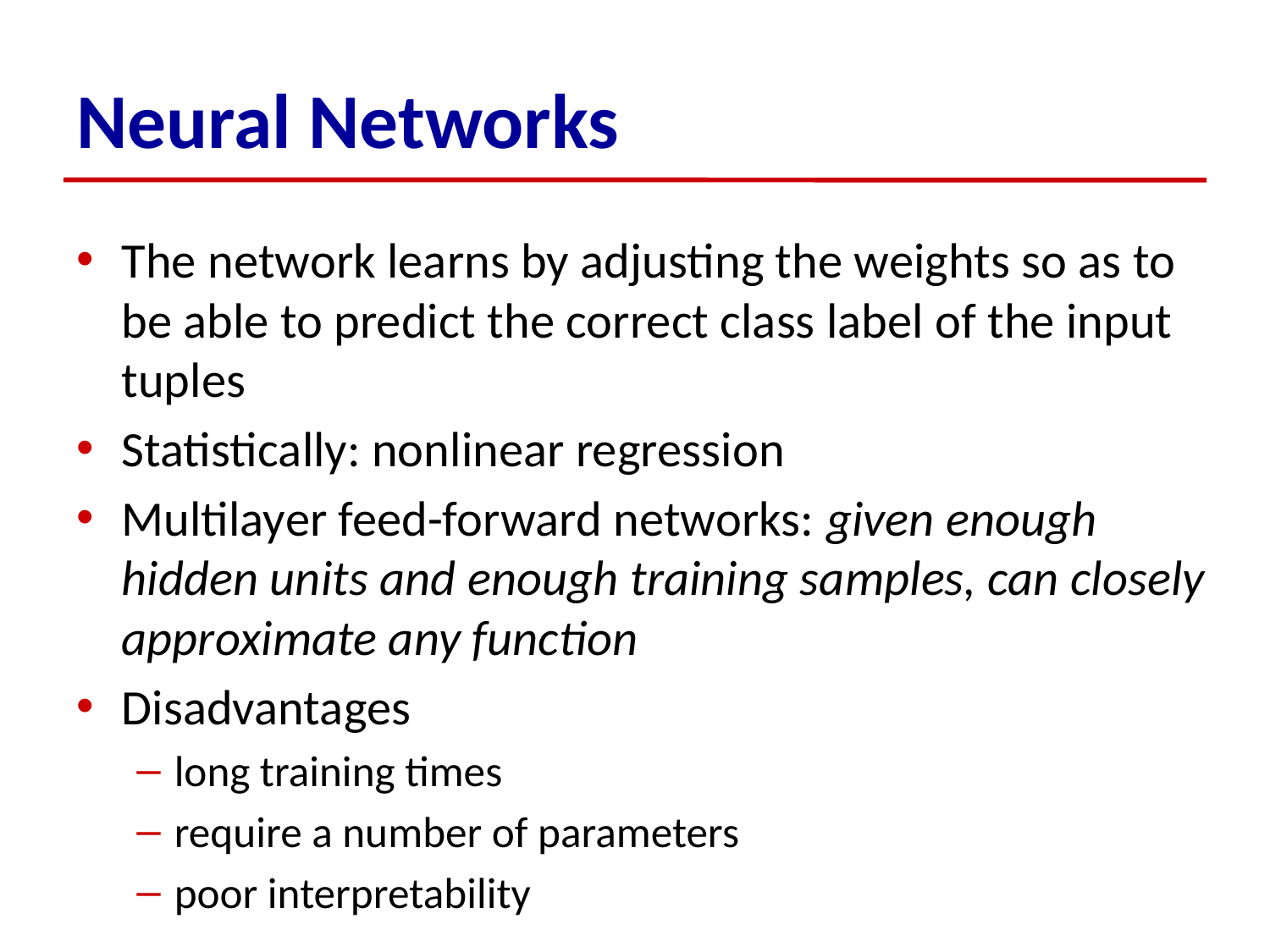

# Neural Networks
The network learns by adjusting the weights so as to be able to predict the correct class label of the input tuples
Statistically: nonlinear regression
Multilayer feed-forward networks: given enough hidden units and enough training samples, can closely approximate any function
Disadvantages
long training times
require a number of parameters
poor interpretability